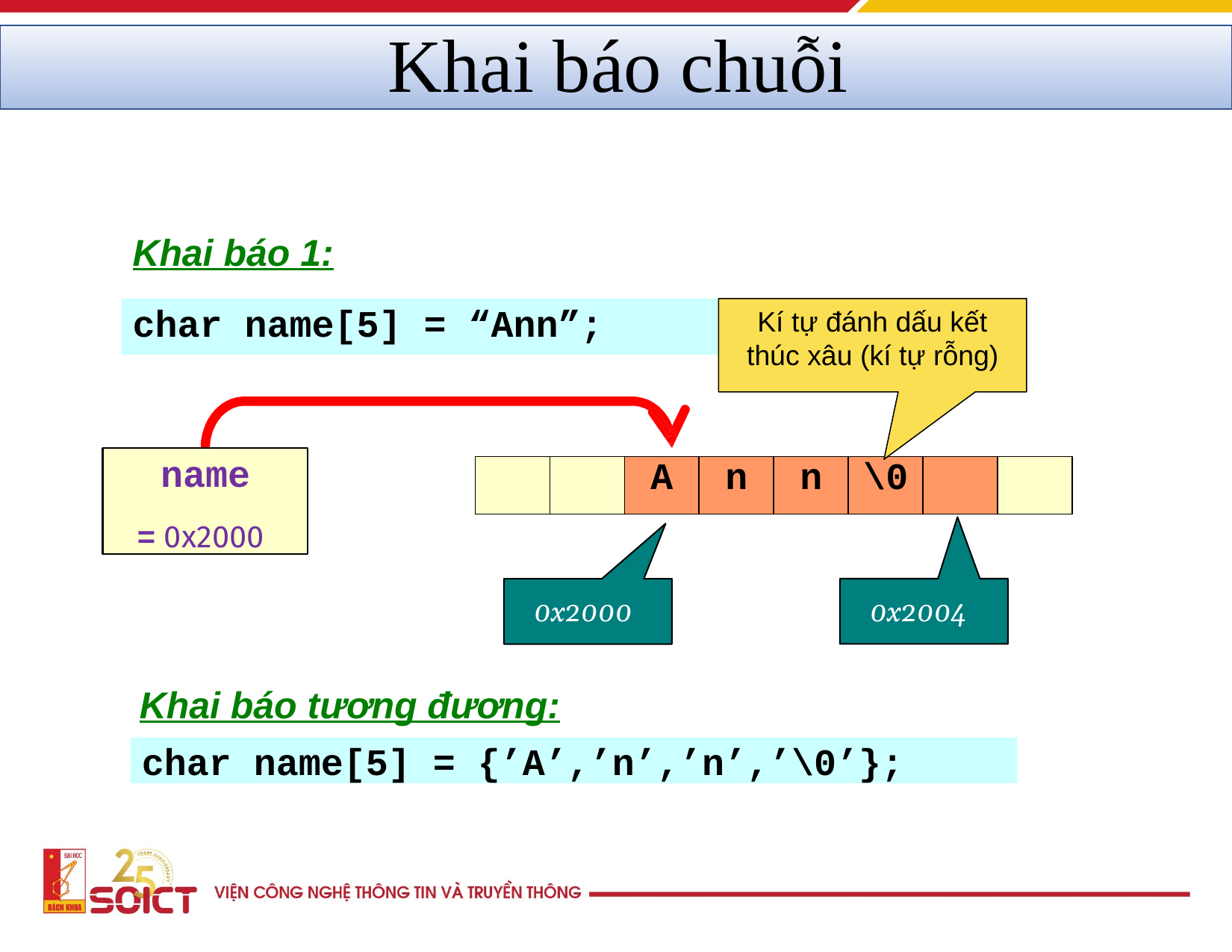

# Khai báo chuỗi

Khai báo 1:
char	name[5] = “Ann”;

Kí tự đánh dấu kết  thúc xâu (kí tự rỗng)

name
= 0x2000
|  |  | A | n | n | \0 |  |  |
| --- | --- | --- | --- | --- | --- | --- | --- |

0x2000
0x2004
Khai báo tương đương:
char	name[5] = {’A’,’n’,’n’,’\0’};